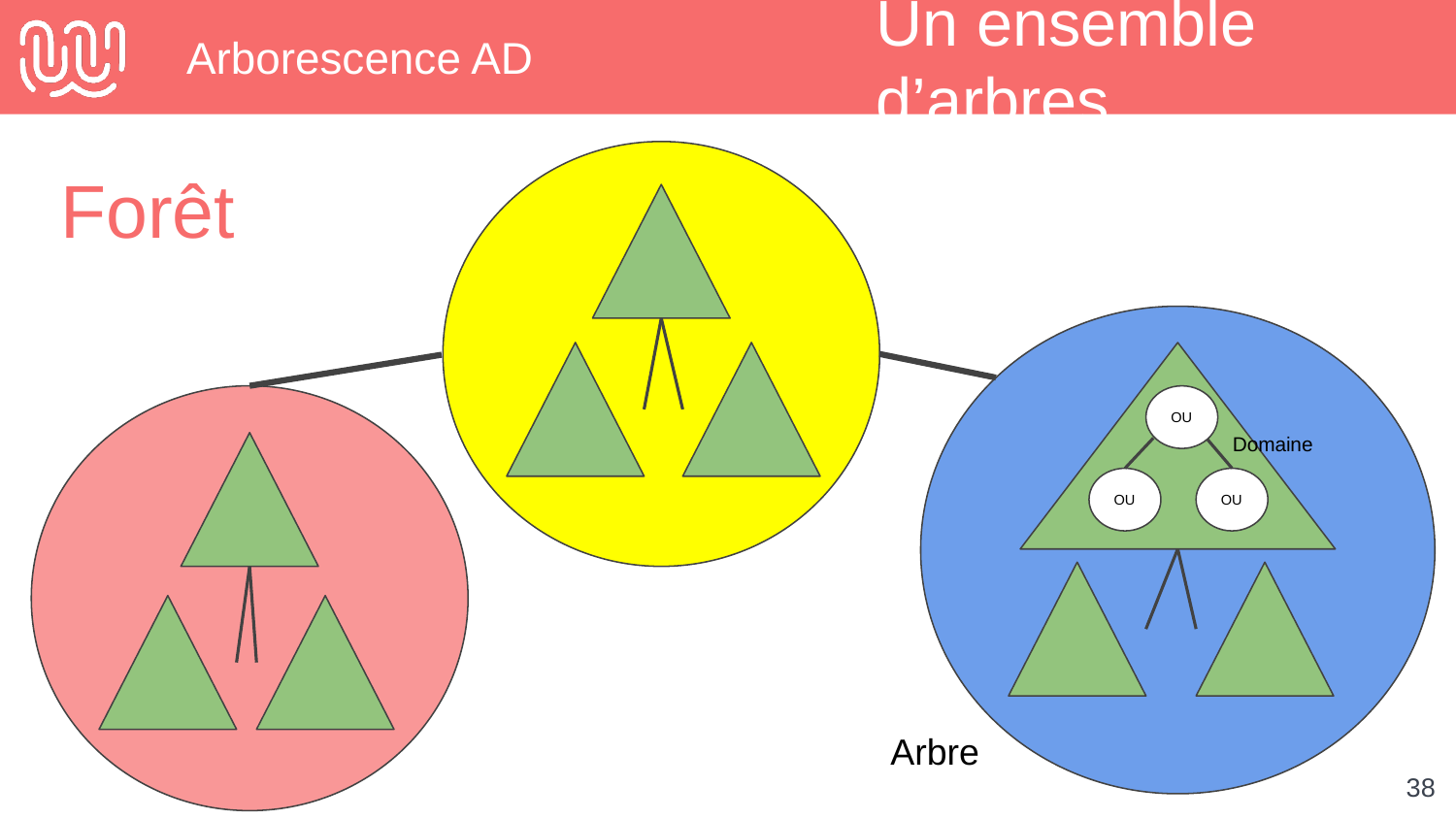

# Arborescence AD
Un ensemble d’arbres

Forêt

OU
Domaine

OU
OU

Arbre
38